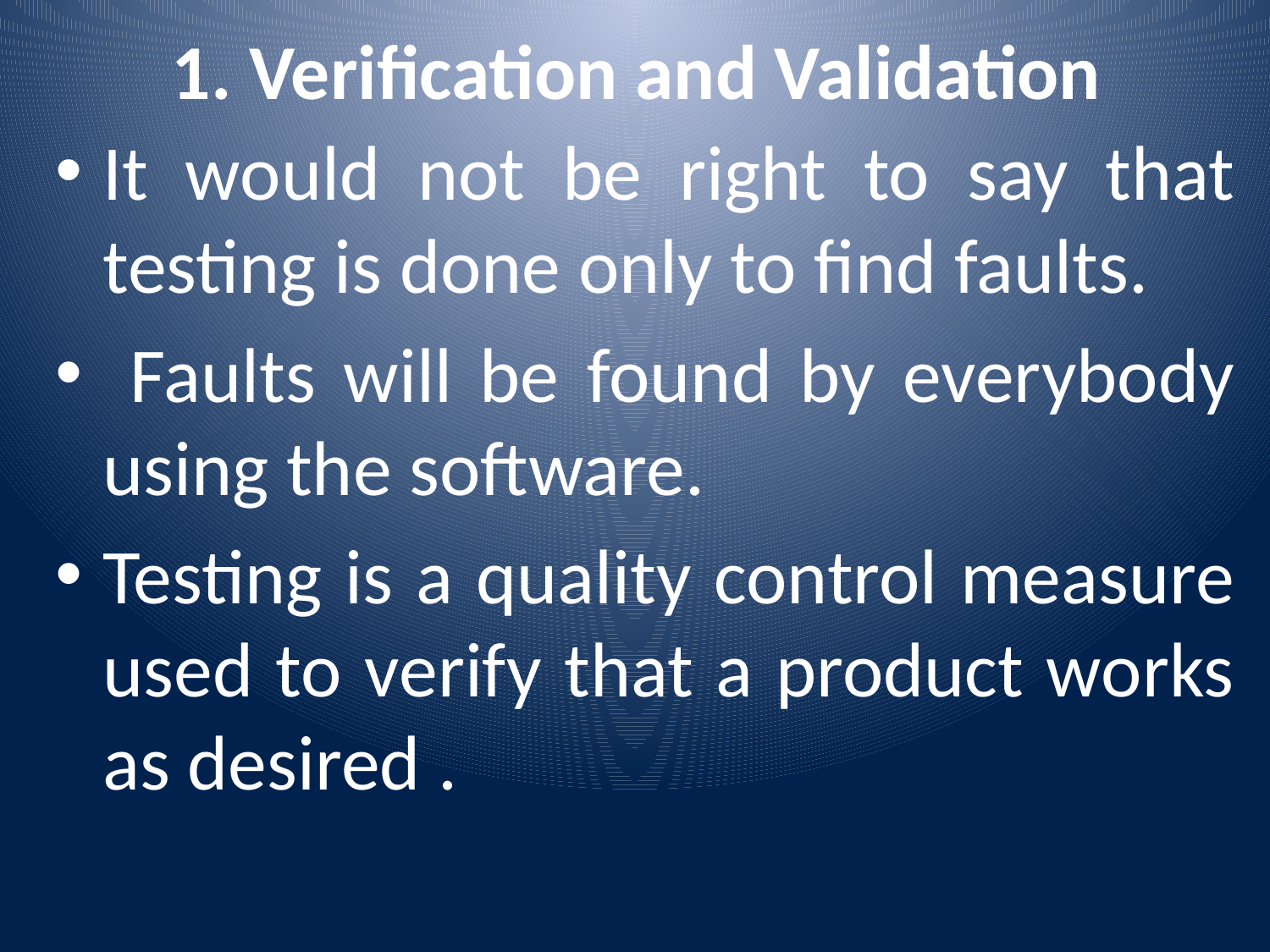

# 1. Verification and Validation
It would not be right to say that testing is done only to find faults.
 Faults will be found by everybody using the software.
Testing is a quality control measure used to verify that a product works as desired .